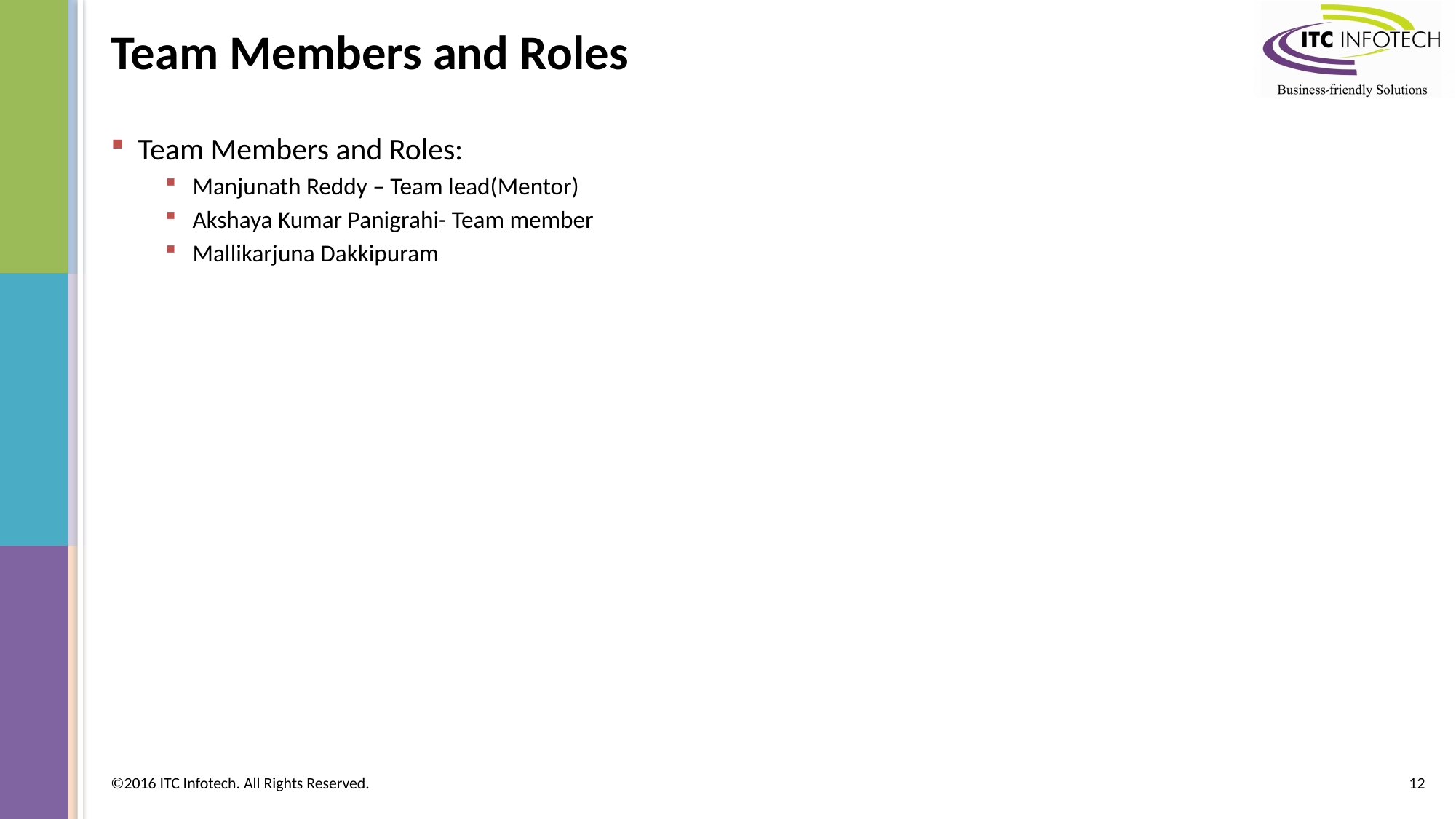

# Team Members and Roles
Team Members and Roles:
Manjunath Reddy – Team lead(Mentor)
Akshaya Kumar Panigrahi- Team member
Mallikarjuna Dakkipuram

12
©2016 ITC Infotech. All Rights Reserved.